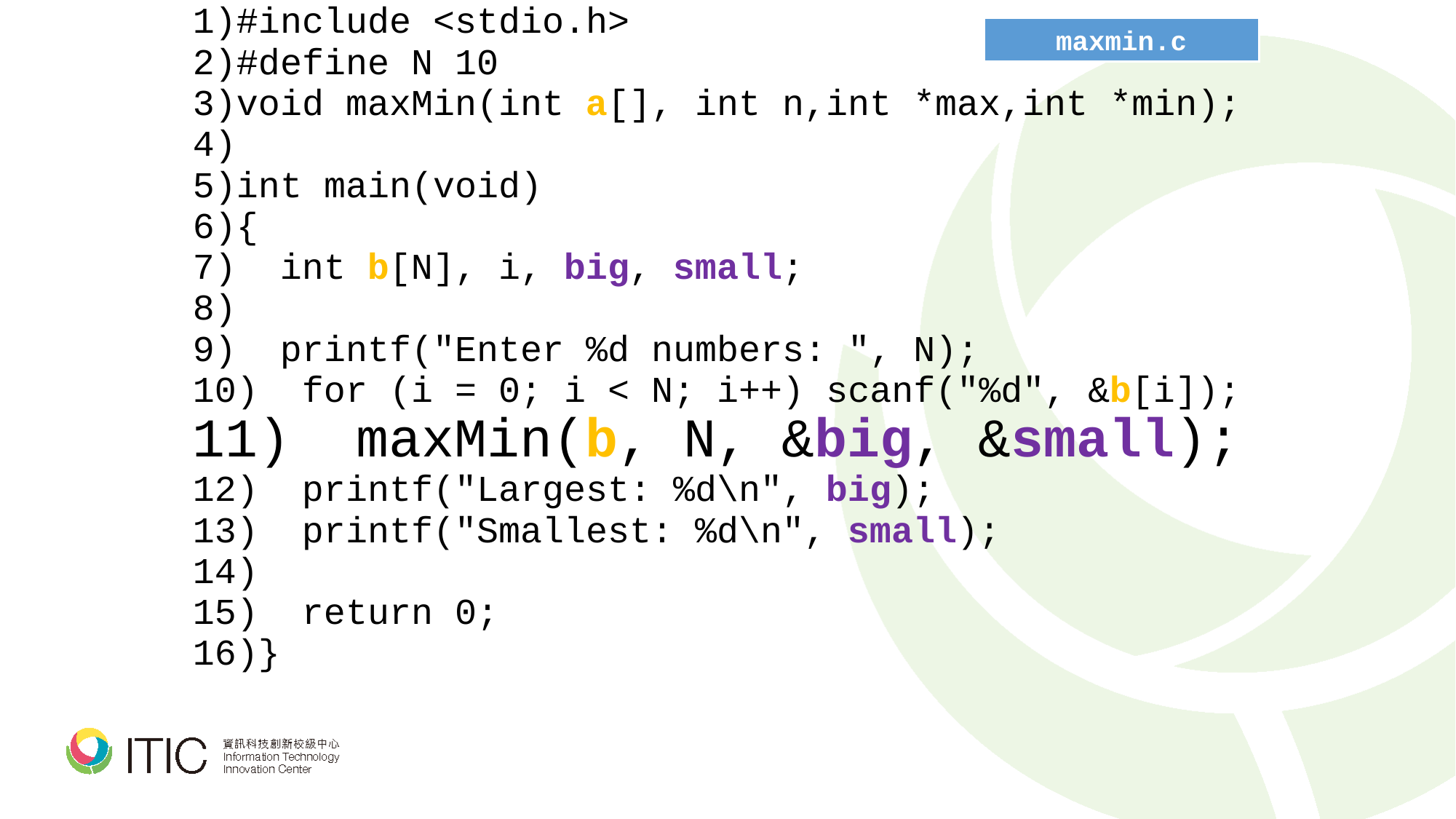

#include <stdio.h>
#define N 10
void maxMin(int a[], int n,int *max,int *min);

int main(void)
{
  int b[N], i, big, small;

  printf("Enter %d numbers: ", N);
  for (i = 0; i < N; i++) scanf("%d", &b[i]);
  maxMin(b, N, &big, &small);
  printf("Largest: %d\n", big);
  printf("Smallest: %d\n", small);

  return 0;
}
maxmin.c